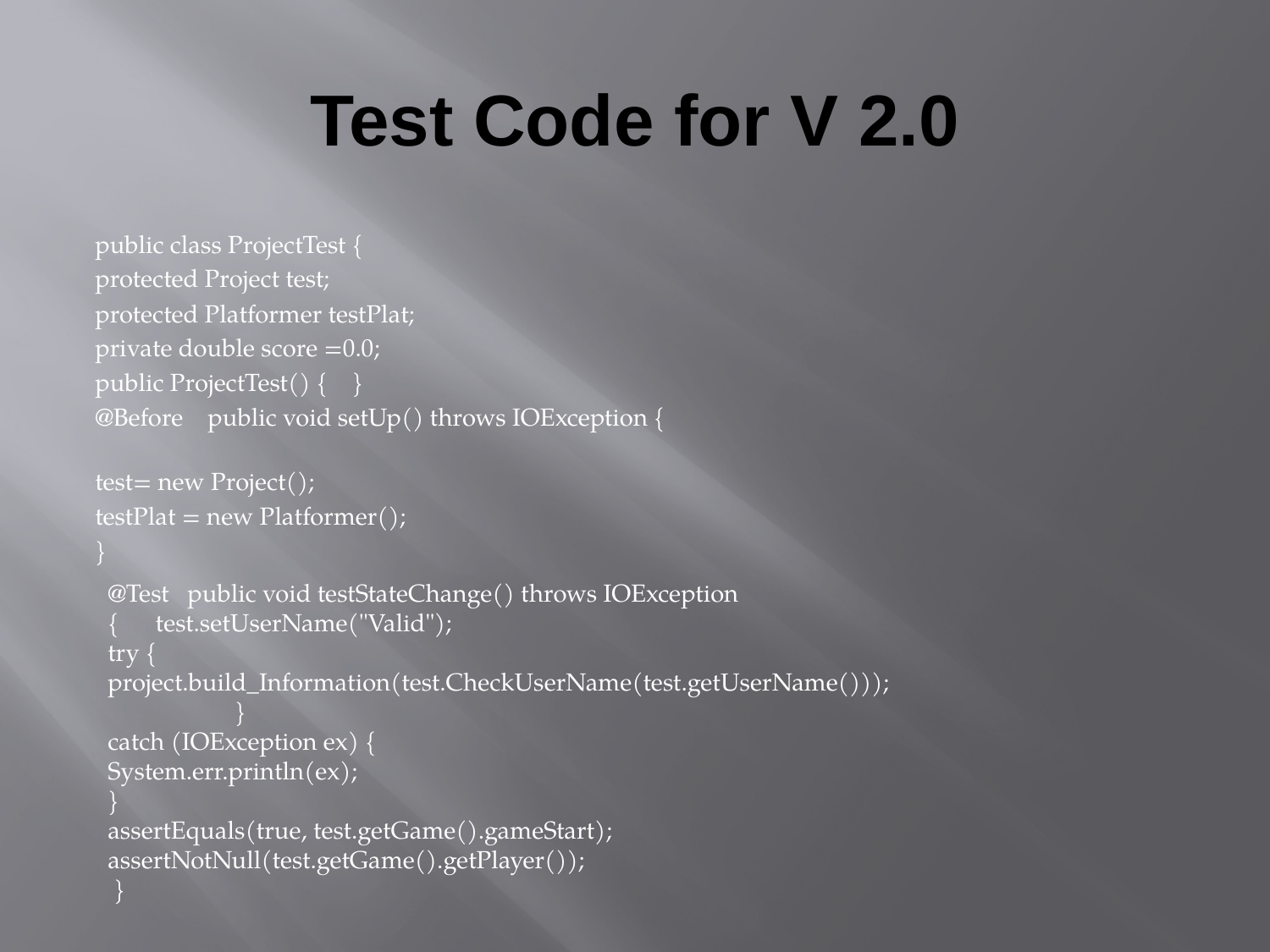

# Test Code for V 2.0
public class ProjectTest {
protected Project test;
protected Platformer testPlat;
private double score =0.0;
public ProjectTest() {    }
@Before    public void setUp() throws IOException {
test= new Project();
testPlat = new Platformer();
}

@Test   public void testStateChange() throws IOException   {      test.setUserName("Valid");
try {
project.build_Information(test.CheckUserName(test.getUserName()));                		}
catch (IOException ex) {
System.err.println(ex);
}
assertEquals(true, test.getGame().gameStart);      assertNotNull(test.getGame().getPlayer());
 }